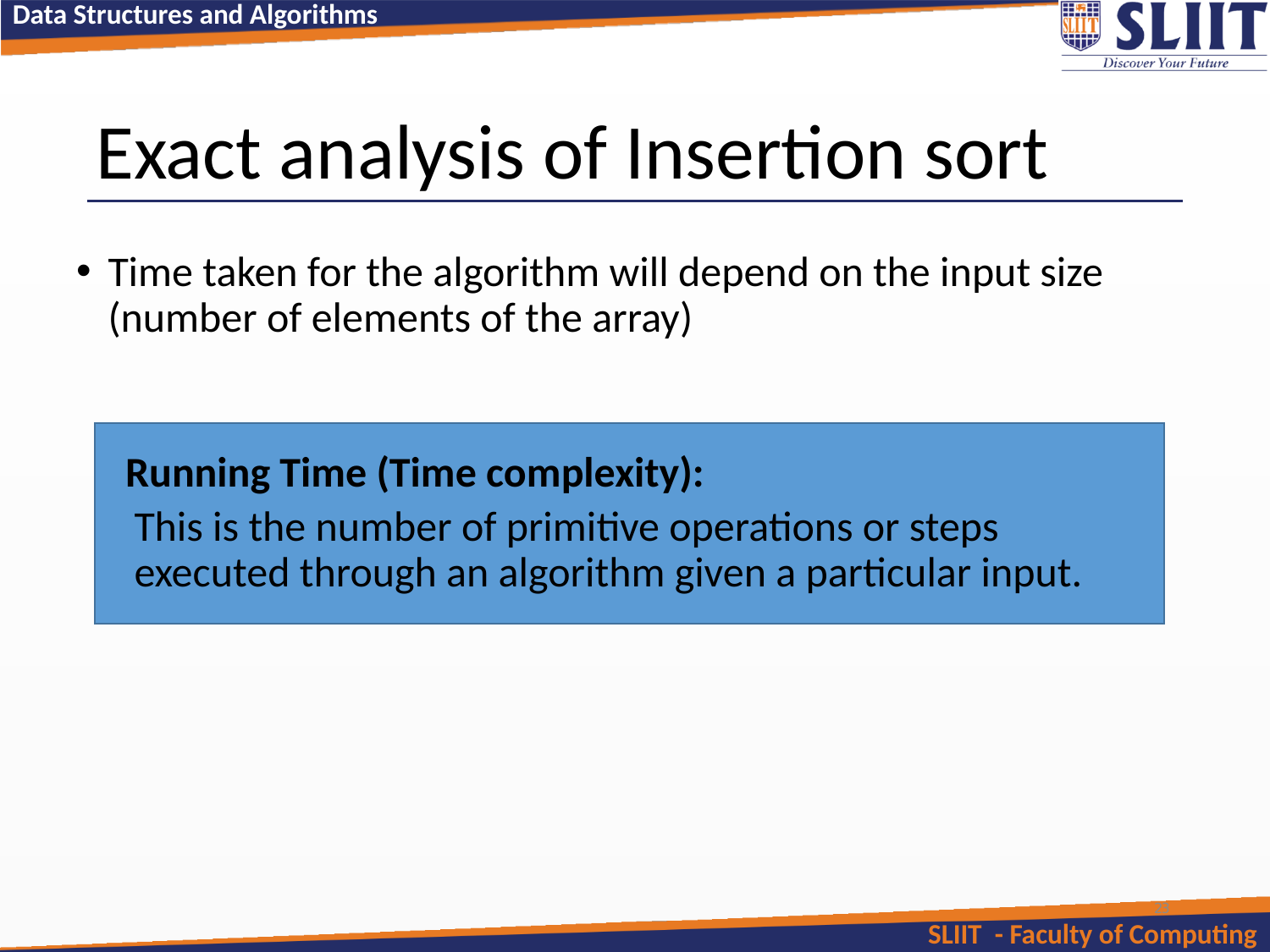

# Exact analysis of Insertion sort
Time taken for the algorithm will depend on the input size (number of elements of the array)

    Running Time (Time complexity):
     This is the number of primitive operations or steps executed through an algorithm given a particular input.

23